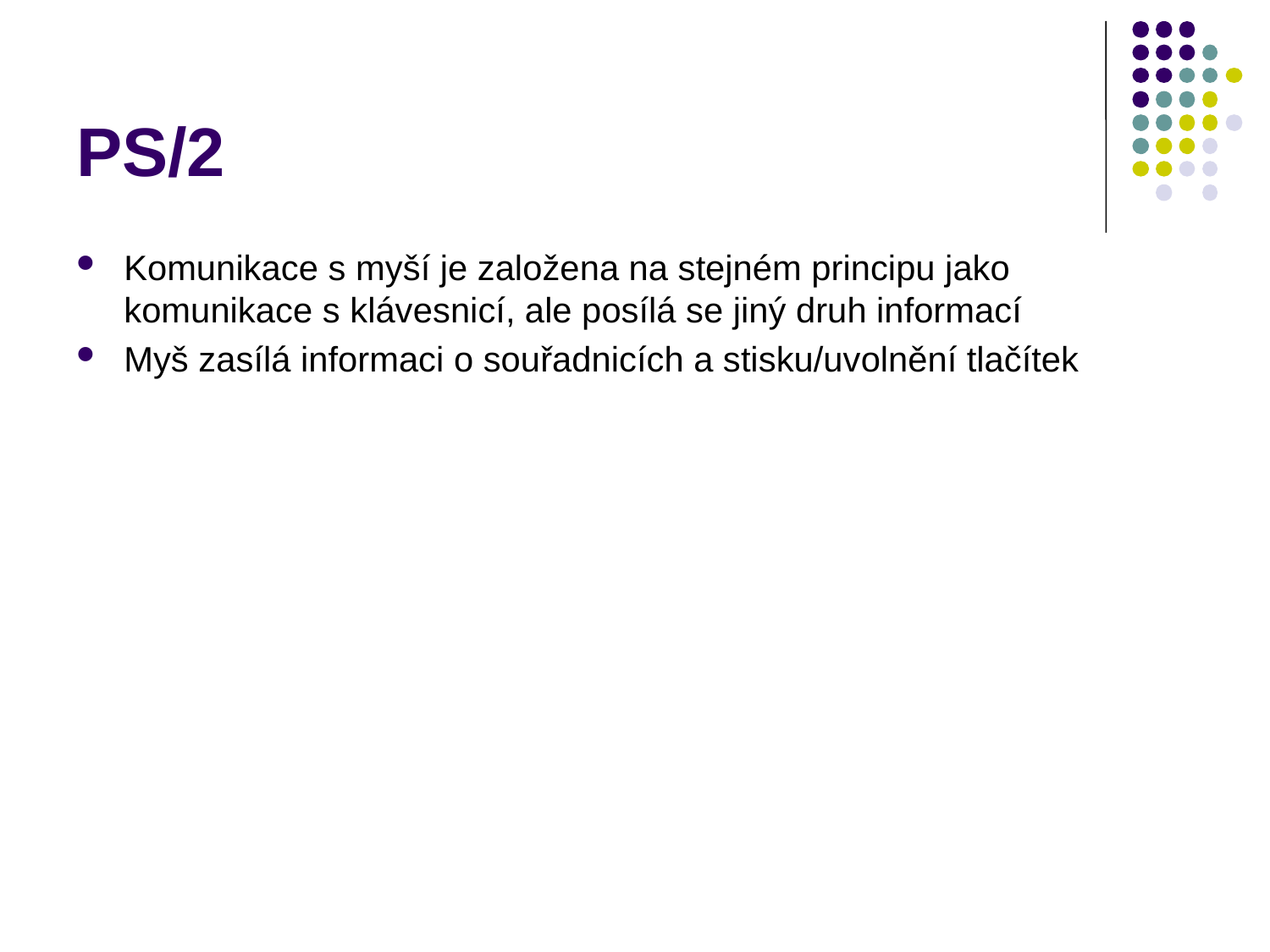

# PS/2
Komunikace s myší je založena na stejném principu jako komunikace s klávesnicí, ale posílá se jiný druh informací
Myš zasílá informaci o souřadnicích a stisku/uvolnění tlačítek